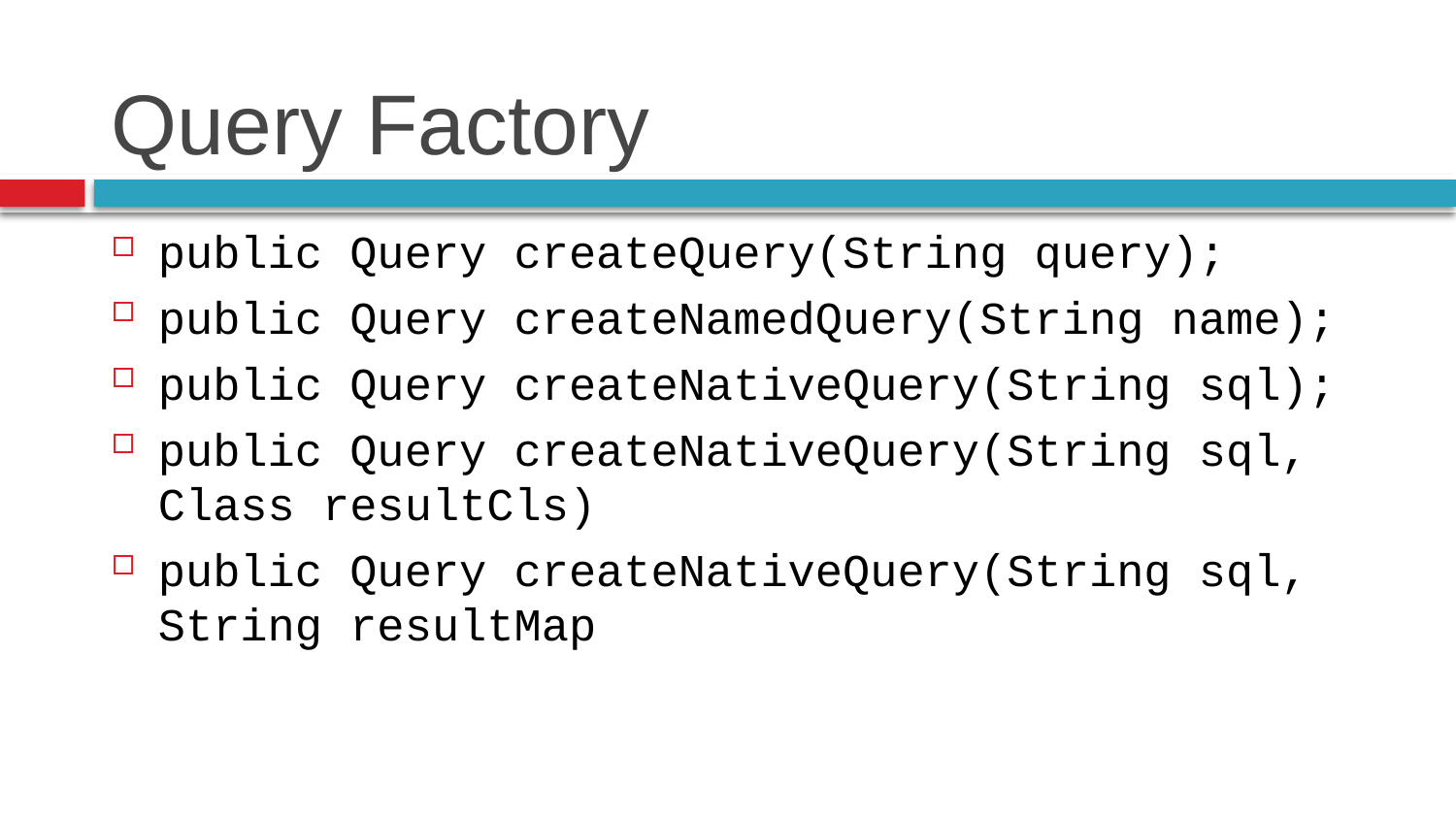

# Query Factory
public Query createQuery(String query);
public Query createNamedQuery(String name);
public Query createNativeQuery(String sql);
public Query createNativeQuery(String sql, Class resultCls)
public Query createNativeQuery(String sql, String resultMap